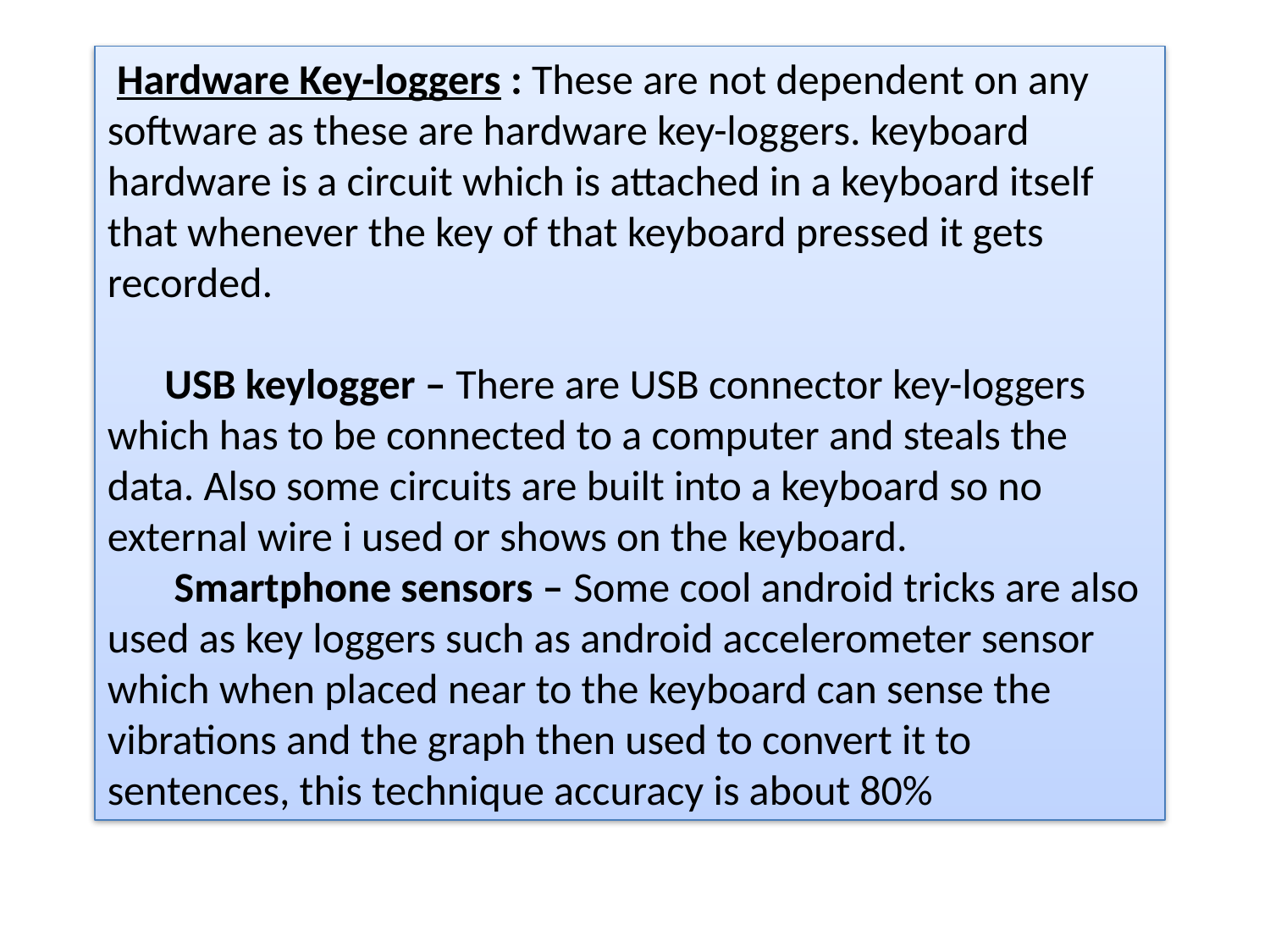

Hardware Key-loggers : These are not dependent on any software as these are hardware key-loggers. keyboard hardware is a circuit which is attached in a keyboard itself that whenever the key of that keyboard pressed it gets recorded.

      USB keylogger – There are USB connector key-loggers which has to be connected to a computer and steals the data. Also some circuits are built into a keyboard so no external wire i used or shows on the keyboard.
       Smartphone sensors – Some cool android tricks are also used as key loggers such as android accelerometer sensor which when placed near to the keyboard can sense the vibrations and the graph then used to convert it to sentences, this technique accuracy is about 80%